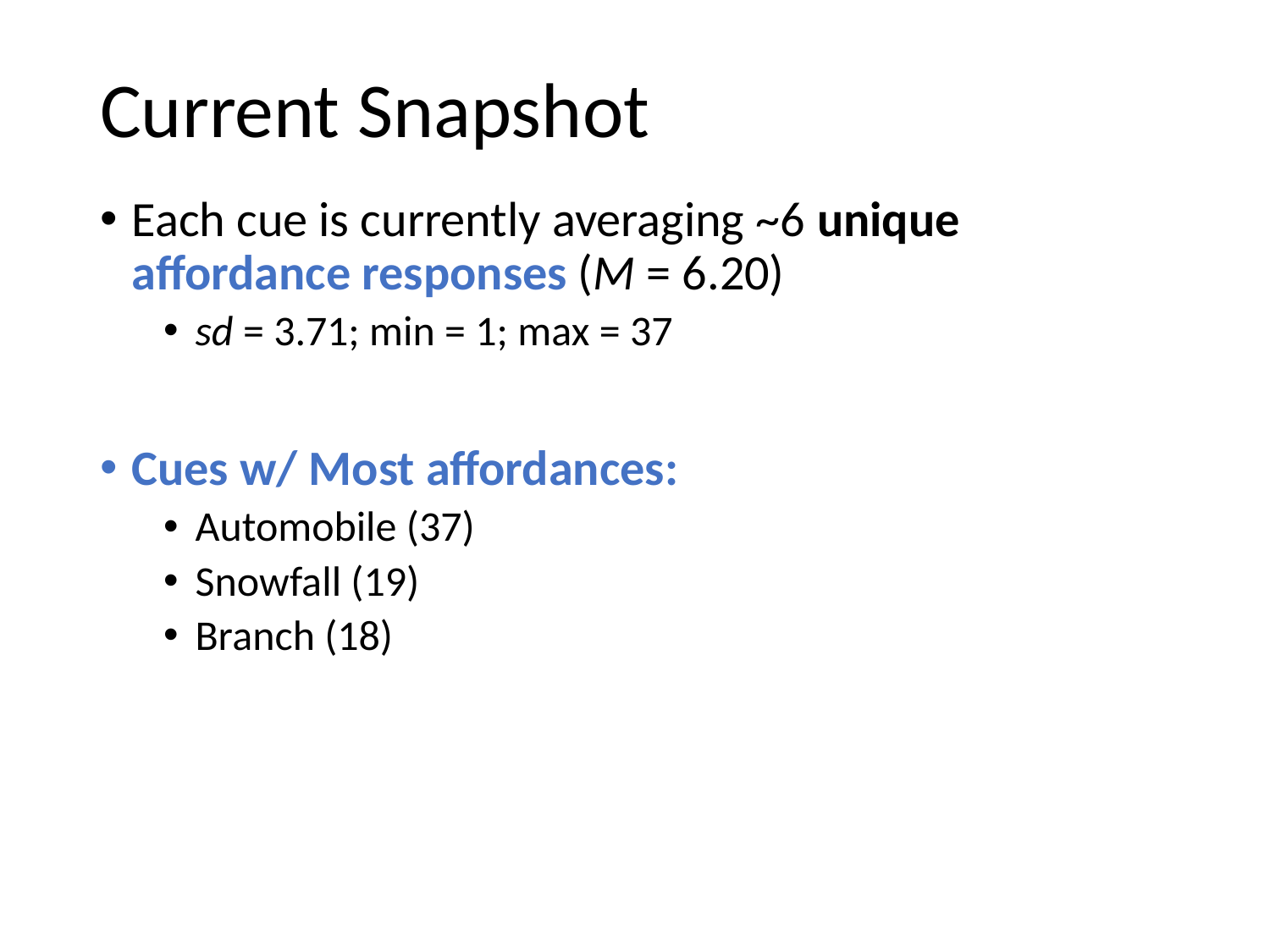

# Current Snapshot
Each cue is currently averaging ~6 unique affordance responses (M = 6.20)
sd = 3.71; min = 1; max = 37

Cues w/ Most affordances:
Automobile (37)
Snowfall (19)
Branch (18)